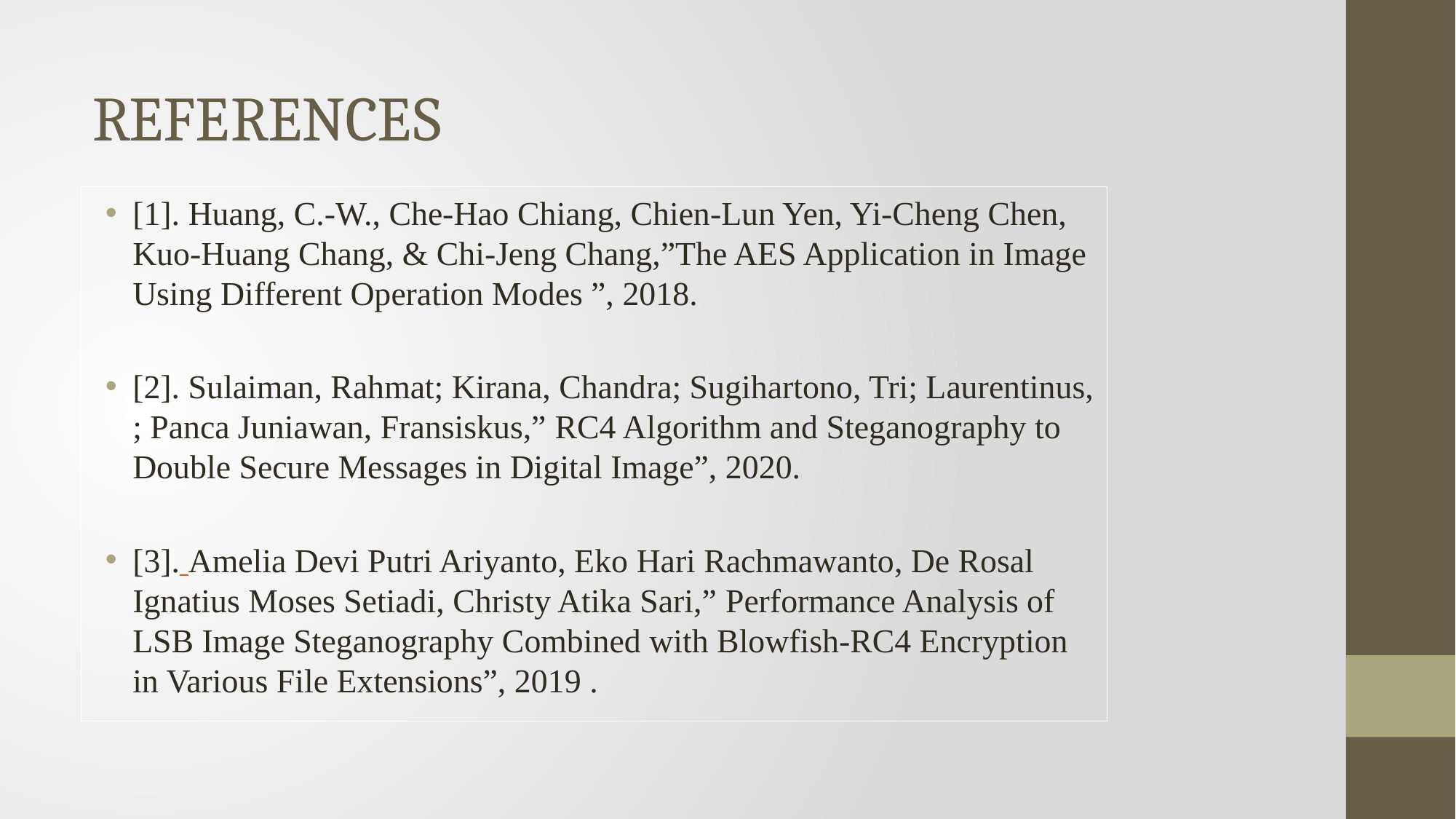

# REFERENCES
[1]. Huang, C.-W., Che-Hao Chiang, Chien-Lun Yen, Yi-Cheng Chen, Kuo-Huang Chang, & Chi-Jeng Chang,”The AES Application in Image Using Different Operation Modes ”, 2018.

[2]. Sulaiman, Rahmat; Kirana, Chandra; Sugihartono, Tri; Laurentinus, ; Panca Juniawan, Fransiskus,” RC4 Algorithm and Steganography to Double Secure Messages in Digital Image”, 2020.

[3]. Amelia Devi Putri Ariyanto, Eko Hari Rachmawanto, De Rosal Ignatius Moses Setiadi, Christy Atika Sari,” Performance Analysis of LSB Image Steganography Combined with Blowfish-RC4 Encryption in Various File Extensions”, 2019 .